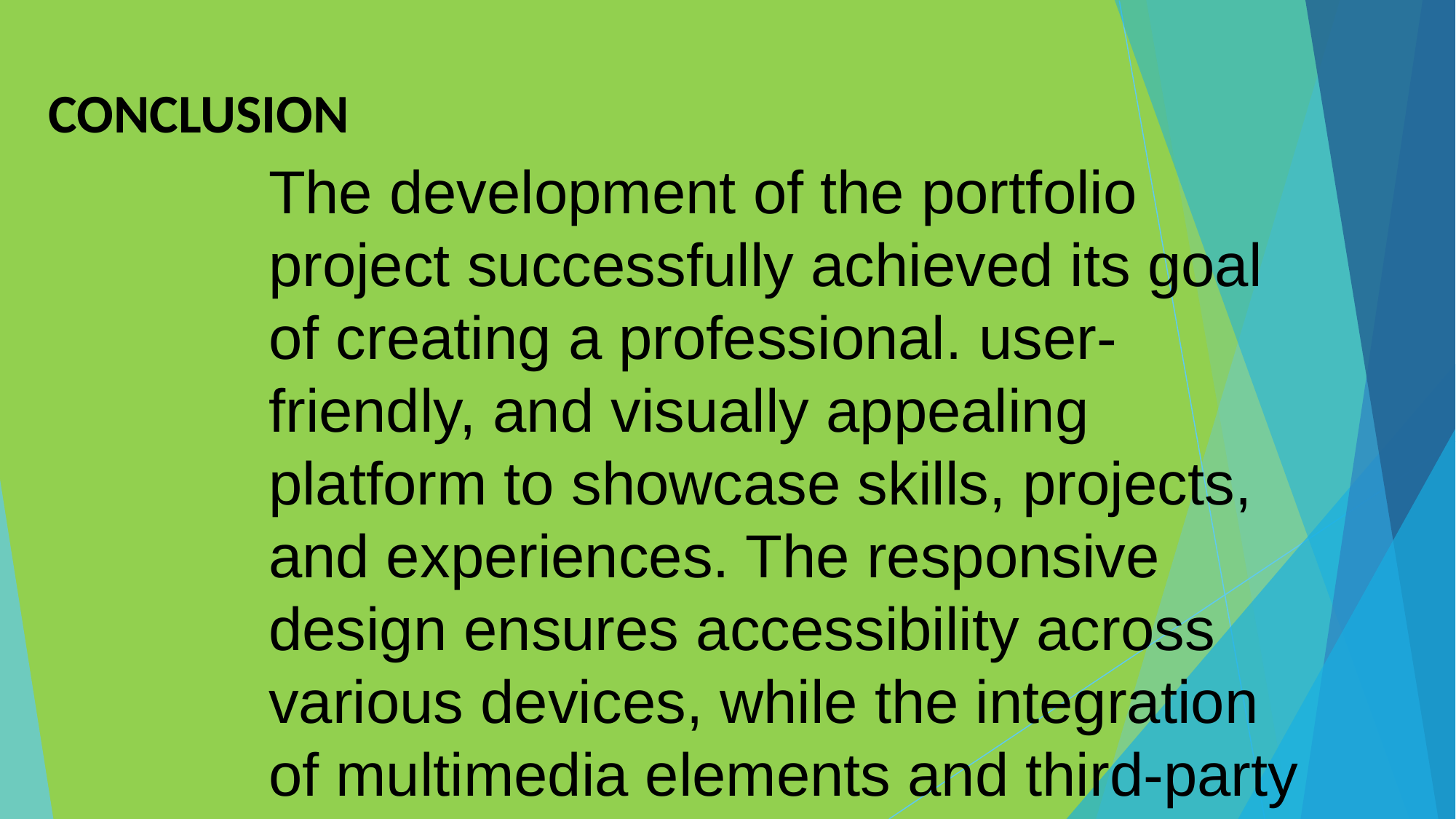

CONCLUSION
The development of the portfolio project successfully achieved its goal of creating a professional. user-friendly, and visually appealing platform to showcase skills, projects, and experiences. The responsive design ensures accessibility across various devices, while the integration of multimedia elements and third-party links enhances the portfolio's effectiveness and reach.